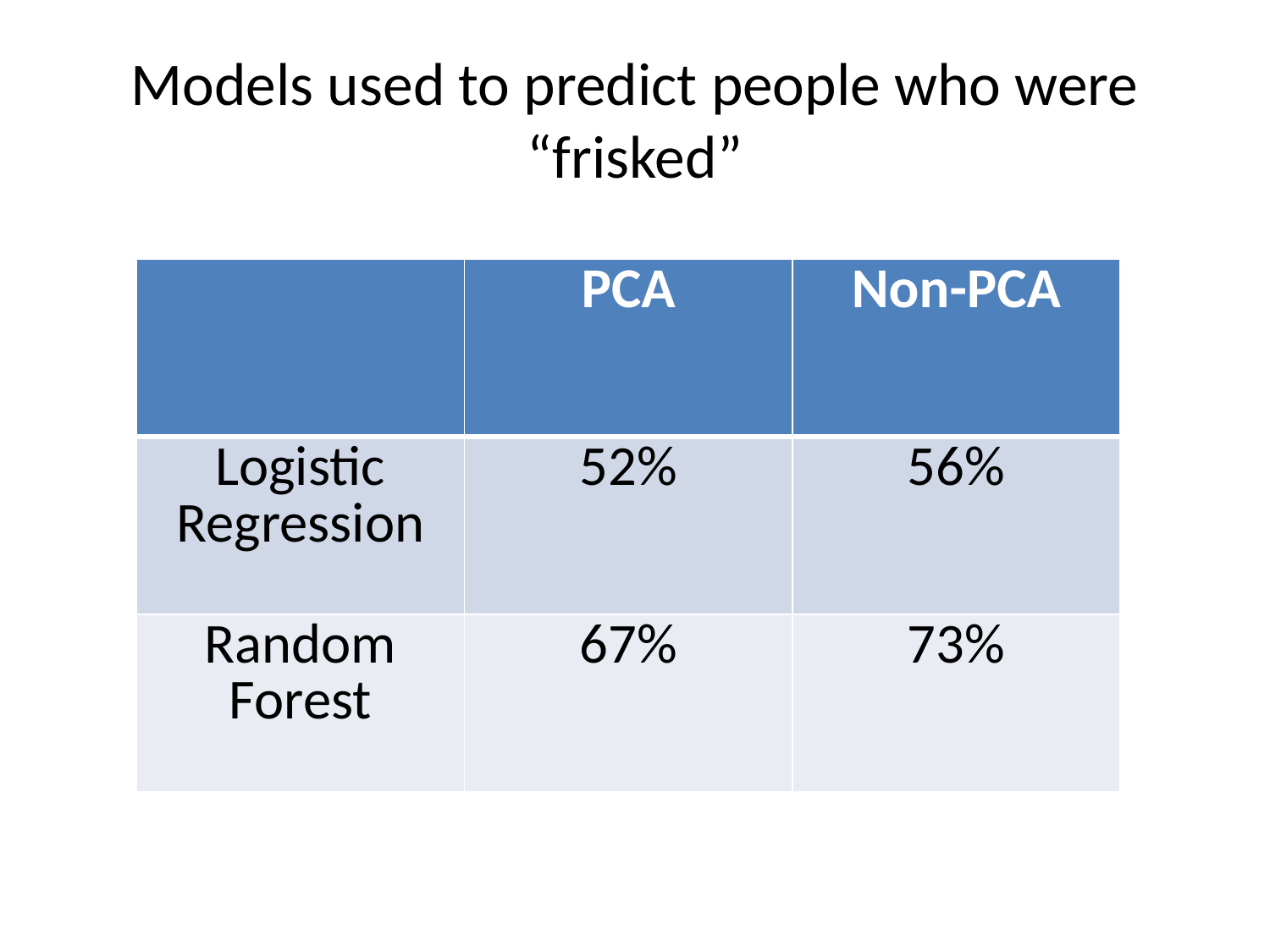

# Models used to predict people who were “frisked”
|  | PCA | Non-PCA |
| --- | --- | --- |
| Logistic Regression | 52% | 56% |
| Random Forest | 67% | 73% |